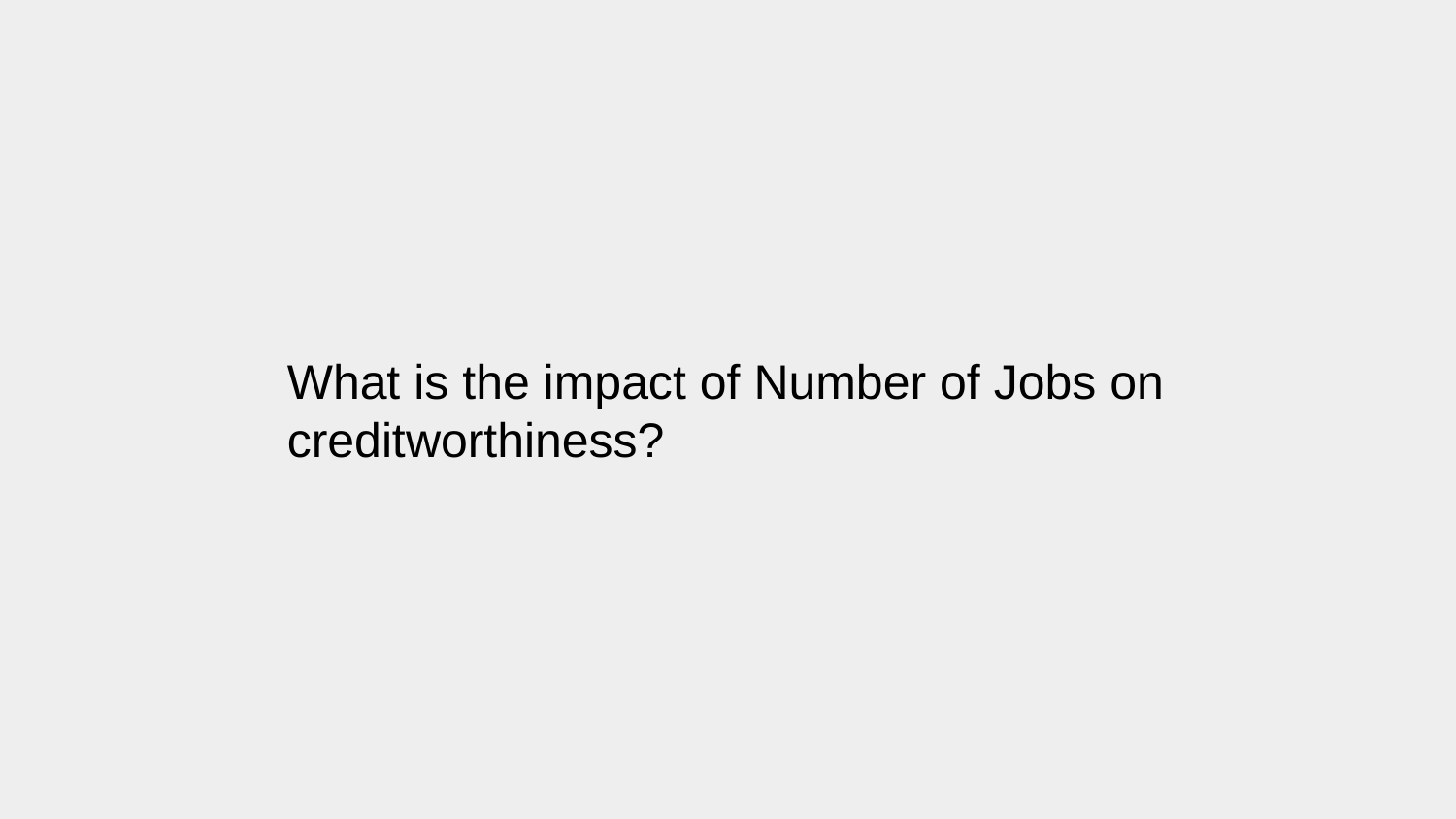

What is the impact of Number of Jobs on creditworthiness?